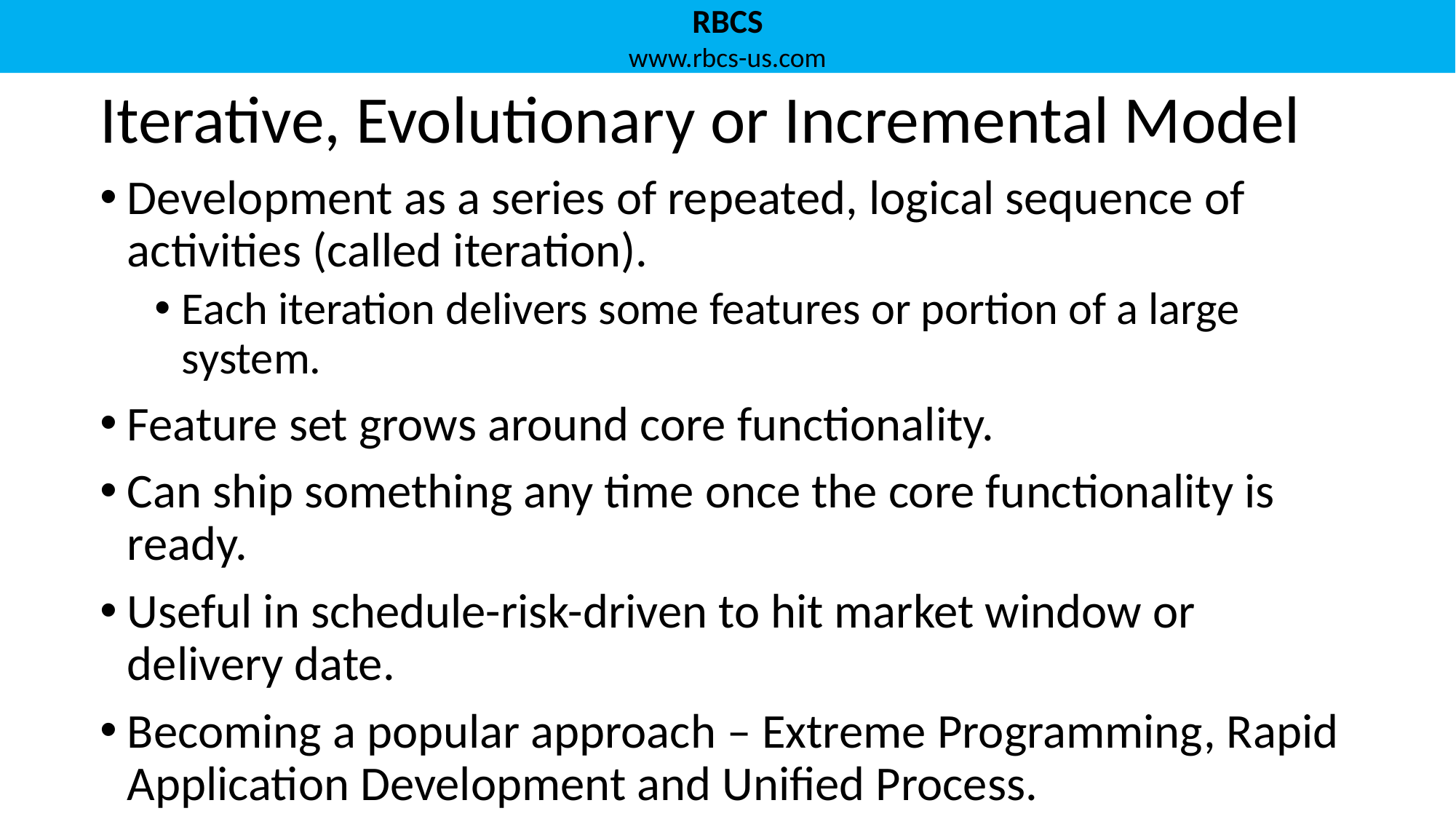

# Iterative, Evolutionary or Incremental Model
Development as a series of repeated, logical sequence of activities (called iteration).
Each iteration delivers some features or portion of a large system.
Feature set grows around core functionality.
Can ship something any time once the core functionality is ready.
Useful in schedule-risk-driven to hit market window or delivery date.
Becoming a popular approach – Extreme Programming, Rapid Application Development and Unified Process.